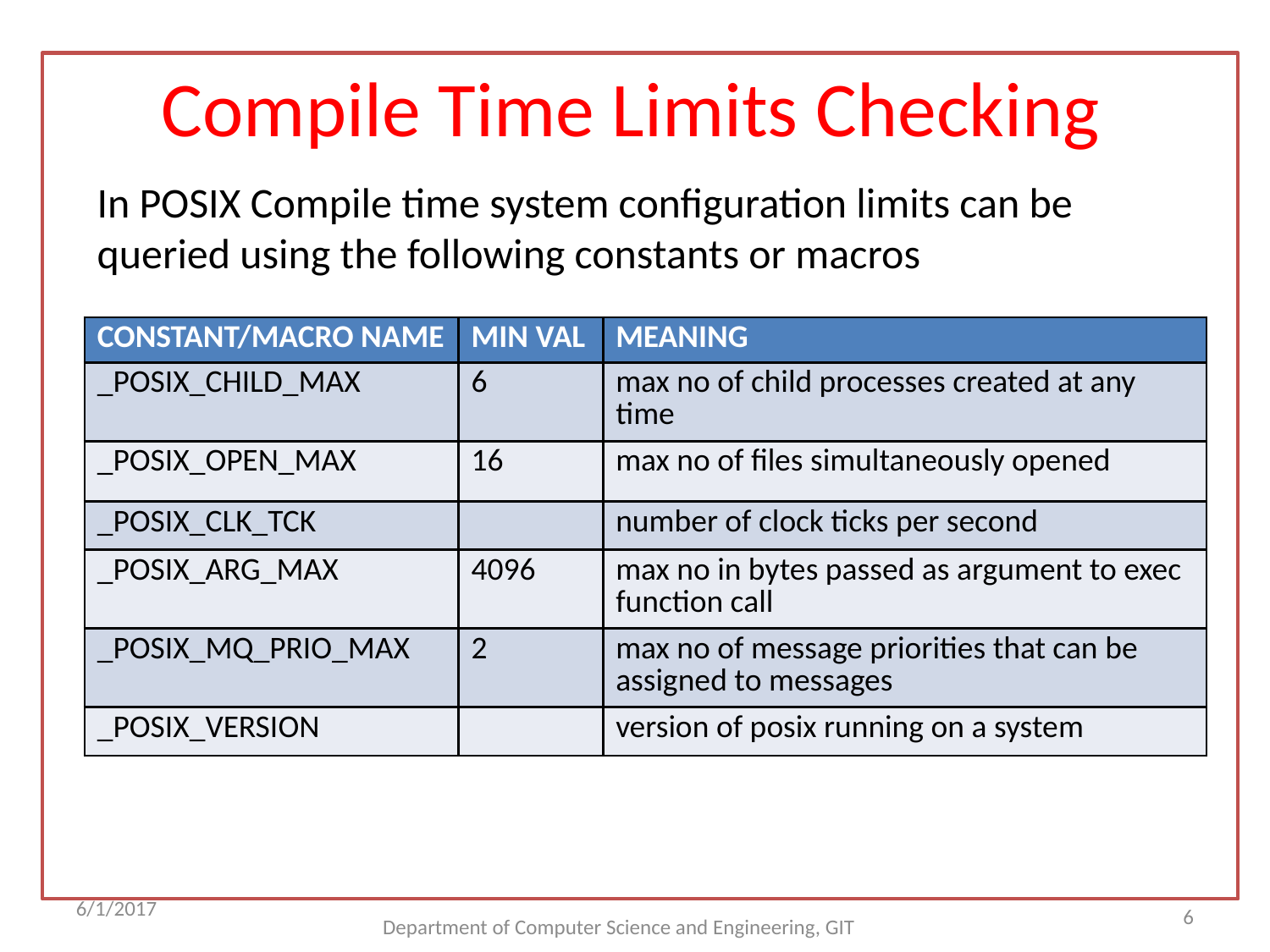

Compile Time Limits Checking

In POSIX Compile time system configuration limits can be queried using the following constants or macros
| CONSTANT/MACRO NAME | MIN VAL | MEANING |
| --- | --- | --- |
| \_POSIX\_CHILD\_MAX | 6 | max no of child processes created at any time |
| \_POSIX\_OPEN\_MAX | 16 | max no of files simultaneously opened |
| \_POSIX\_CLK\_TCK |  | number of clock ticks per second |
| \_POSIX\_ARG\_MAX | 4096 | max no in bytes passed as argument to exec function call |
| \_POSIX\_MQ\_PRIO\_MAX | 2 | max no of message priorities that can be assigned to messages |
| \_POSIX\_VERSION |  | version of posix running on a system |
6/1/2017
6
Department of Computer Science and Engineering, GIT